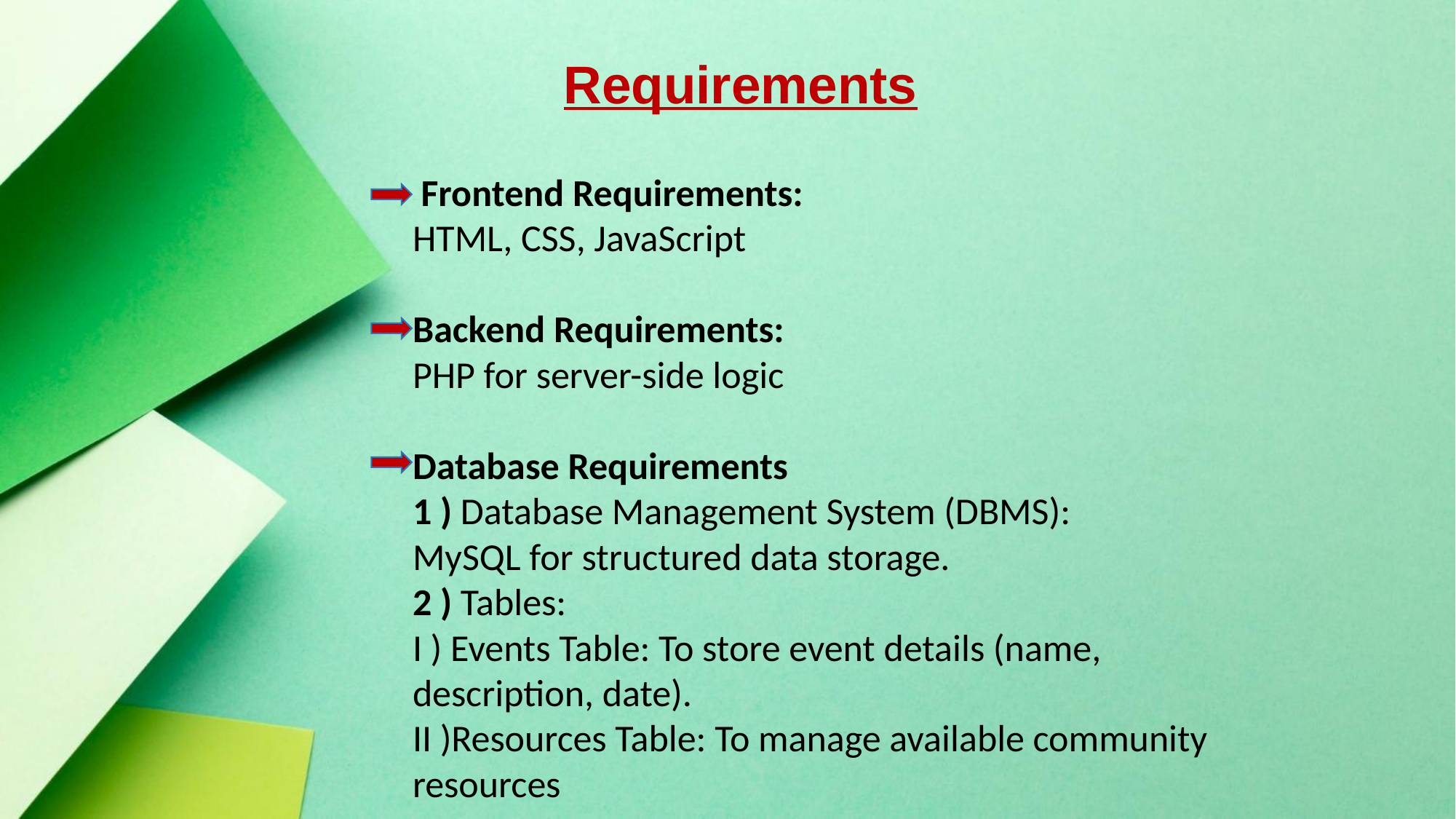

Requirements
 Frontend Requirements:
HTML, CSS, JavaScript

Backend Requirements:
PHP for server-side logic

Database Requirements
1 ) Database Management System (DBMS):
MySQL for structured data storage.
2 ) Tables:
I ) Events Table: To store event details (name, description, date).
II )Resources Table: To manage available community resources